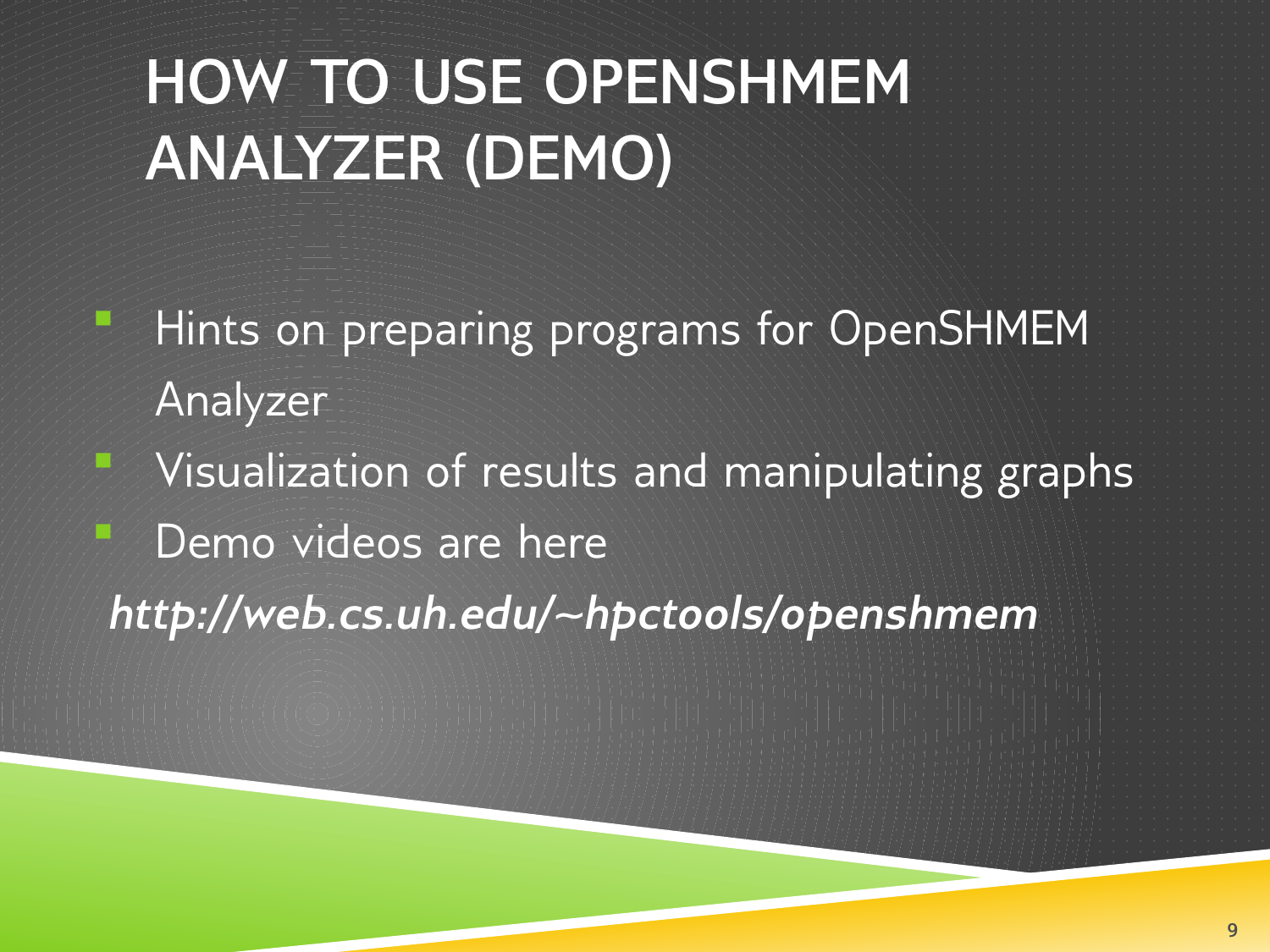

# How to use OpenSHMEM Analyzer (Demo)
Hints on preparing programs for OpenSHMEM Analyzer
Visualization of results and manipulating graphs
Demo videos are here
 http://web.cs.uh.edu/~hpctools/openshmem

9